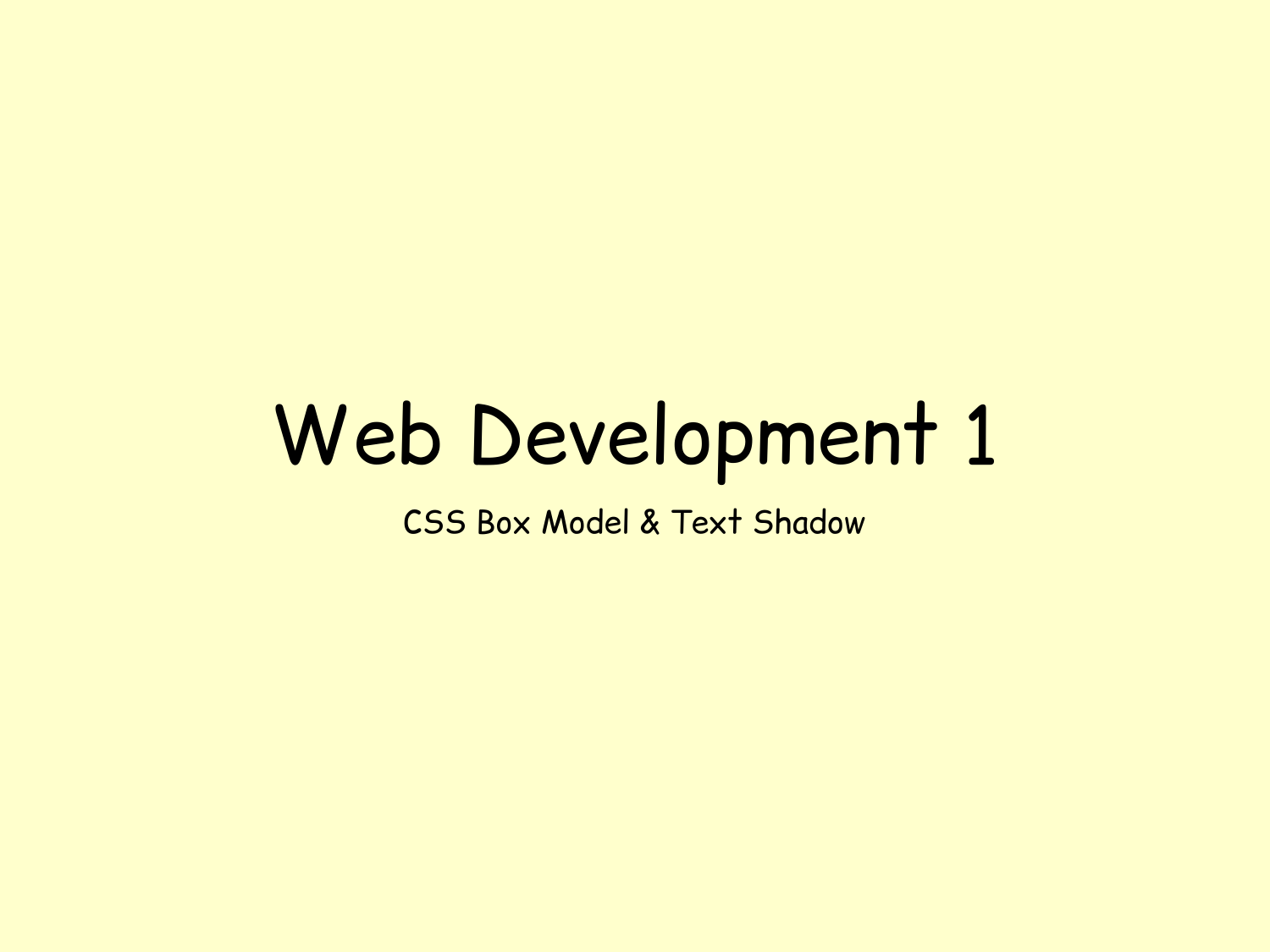

# Web Development 1
CSS Box Model & Text Shadow